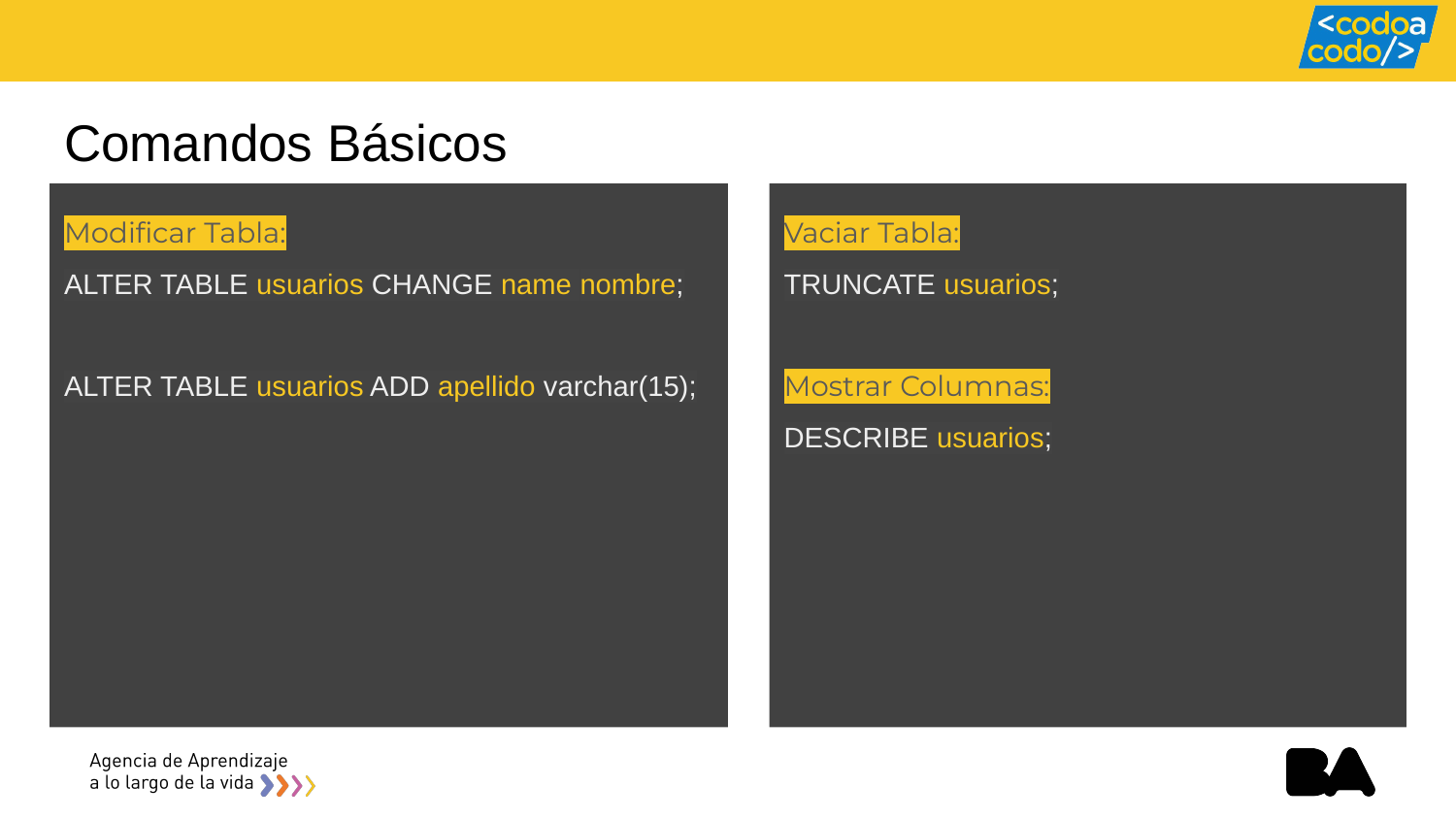

# Comandos Básicos
Modificar Tabla:
ALTER TABLE usuarios CHANGE name nombre;

ALTER TABLE usuarios ADD apellido varchar(15);
Vaciar Tabla:
TRUNCATE usuarios;

Mostrar Columnas:
DESCRIBE usuarios;